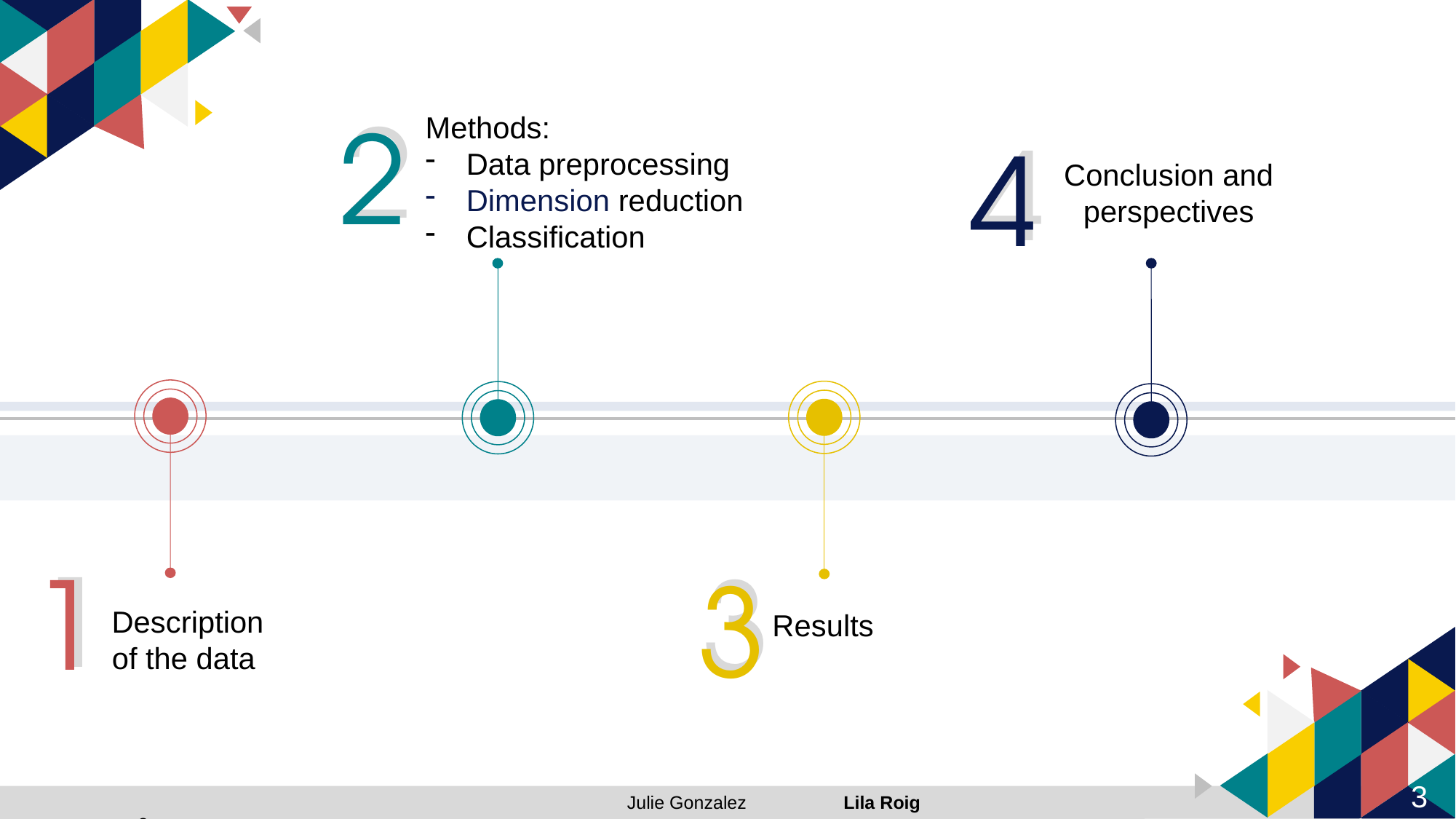

2

2

Methods:
Data preprocessing
Dimension reduction
Classification
4

4

Conclusion and perspectives

1

1

3
3

Description of the data
Results

3
                                                                                                                         Julie Gonzalez                   Lila Roig                                                                                                                                3